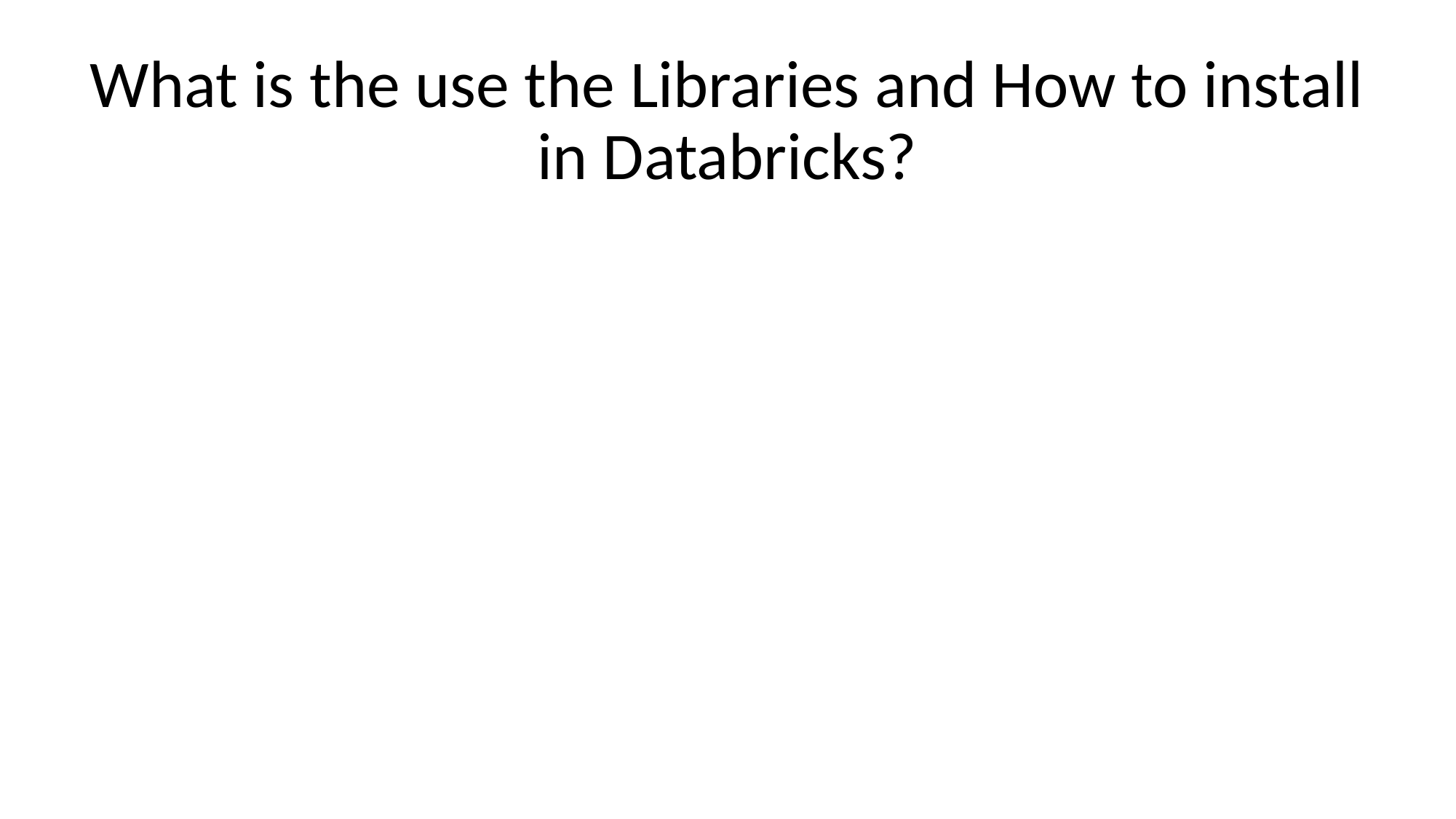

# What is the use the Libraries and How to install in Databricks?